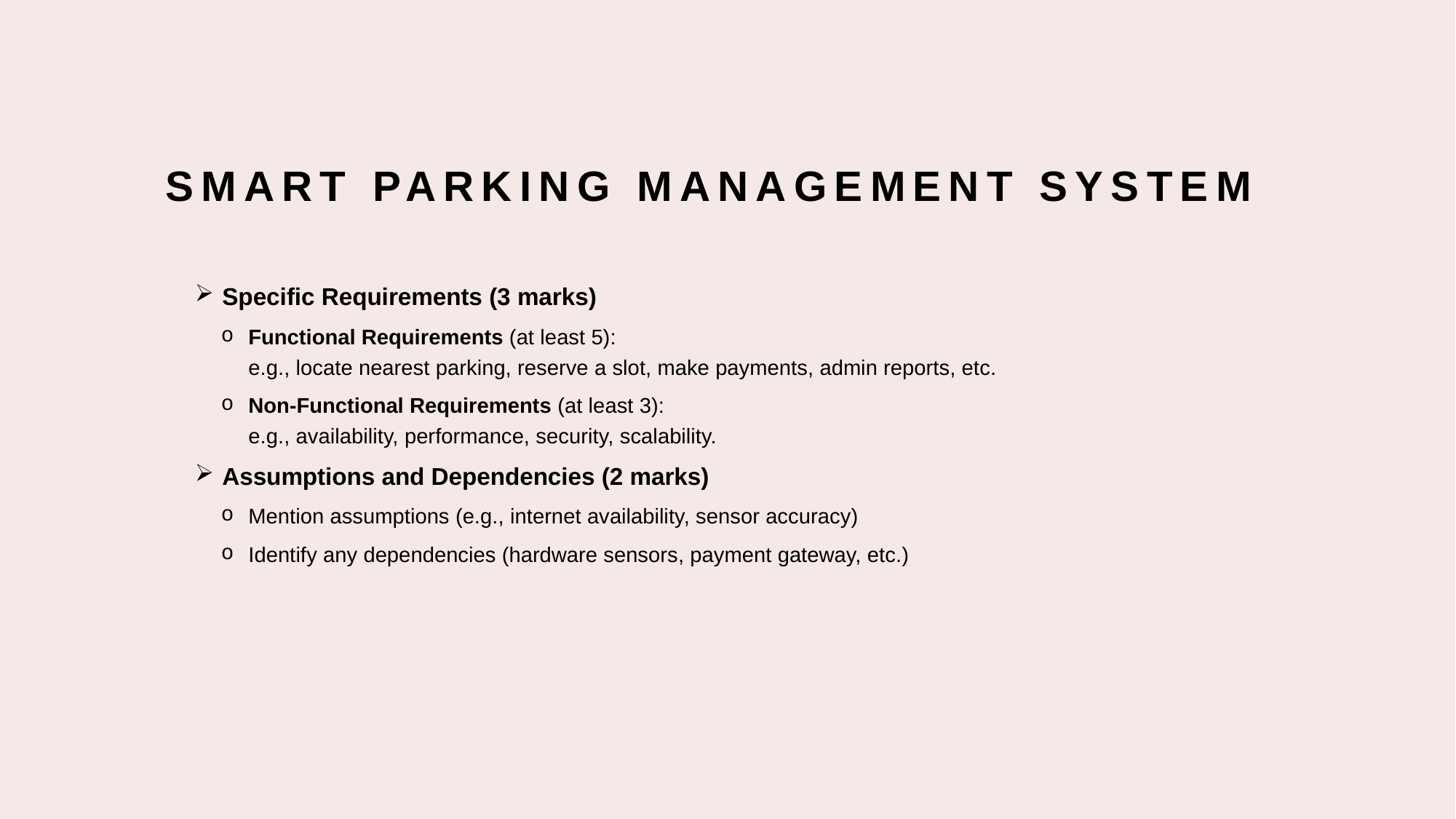

# Smart Parking Management System
Specific Requirements (3 marks)
Functional Requirements (at least 5):
e.g., locate nearest parking, reserve a slot, make payments, admin reports, etc.
Non-Functional Requirements (at least 3):
e.g., availability, performance, security, scalability.
Assumptions and Dependencies (2 marks)
Mention assumptions (e.g., internet availability, sensor accuracy)
Identify any dependencies (hardware sensors, payment gateway, etc.)